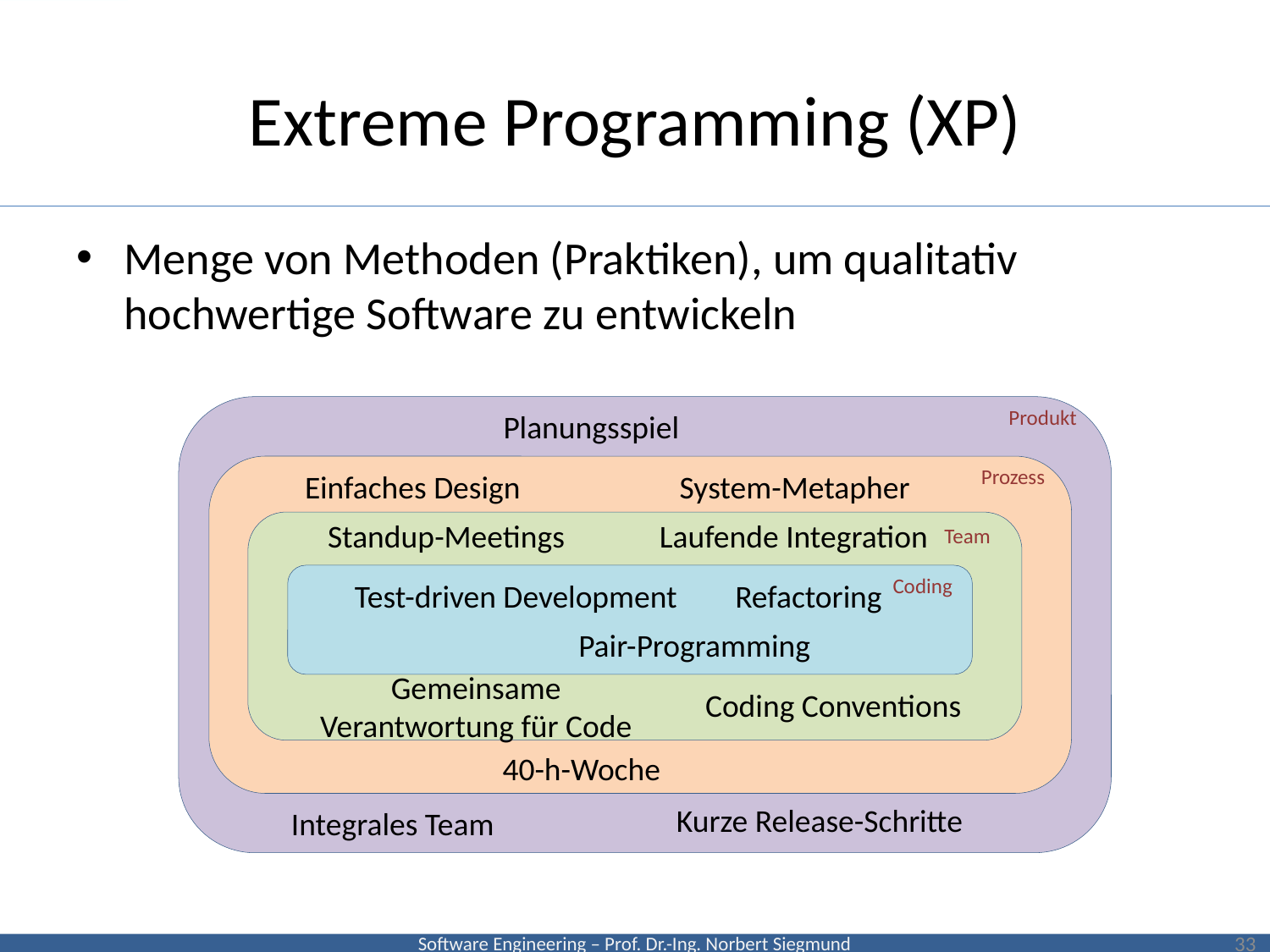

# Extreme Programming (XP)
Menge von Methoden (Praktiken), um qualitativ hochwertige Software zu entwickeln

Produkt
Planungsspiel
Integrales Team
Kurze Release-Schritte

Prozess
Einfaches Design
System-Metapher
40-h-Woche

Standup-Meetings
Laufende Integration
Team
Coding Conventions
Gemeinsame Verantwortung für Code

Coding
Test-driven Development
Refactoring
Pair-Programming
33